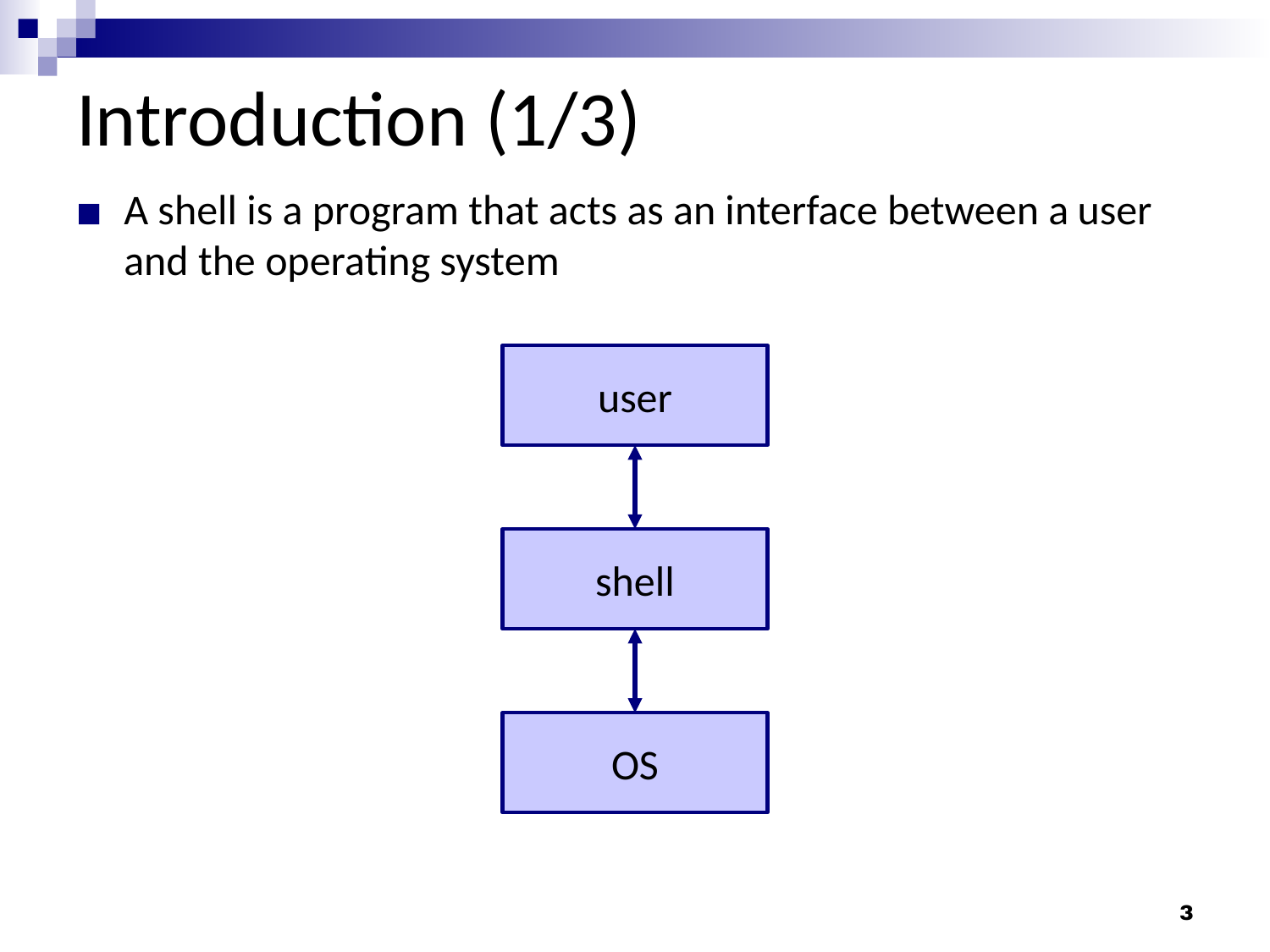

# Introduction (1/3)
A shell is a program that acts as an interface between a user and the operating system

user
shell
OS
3